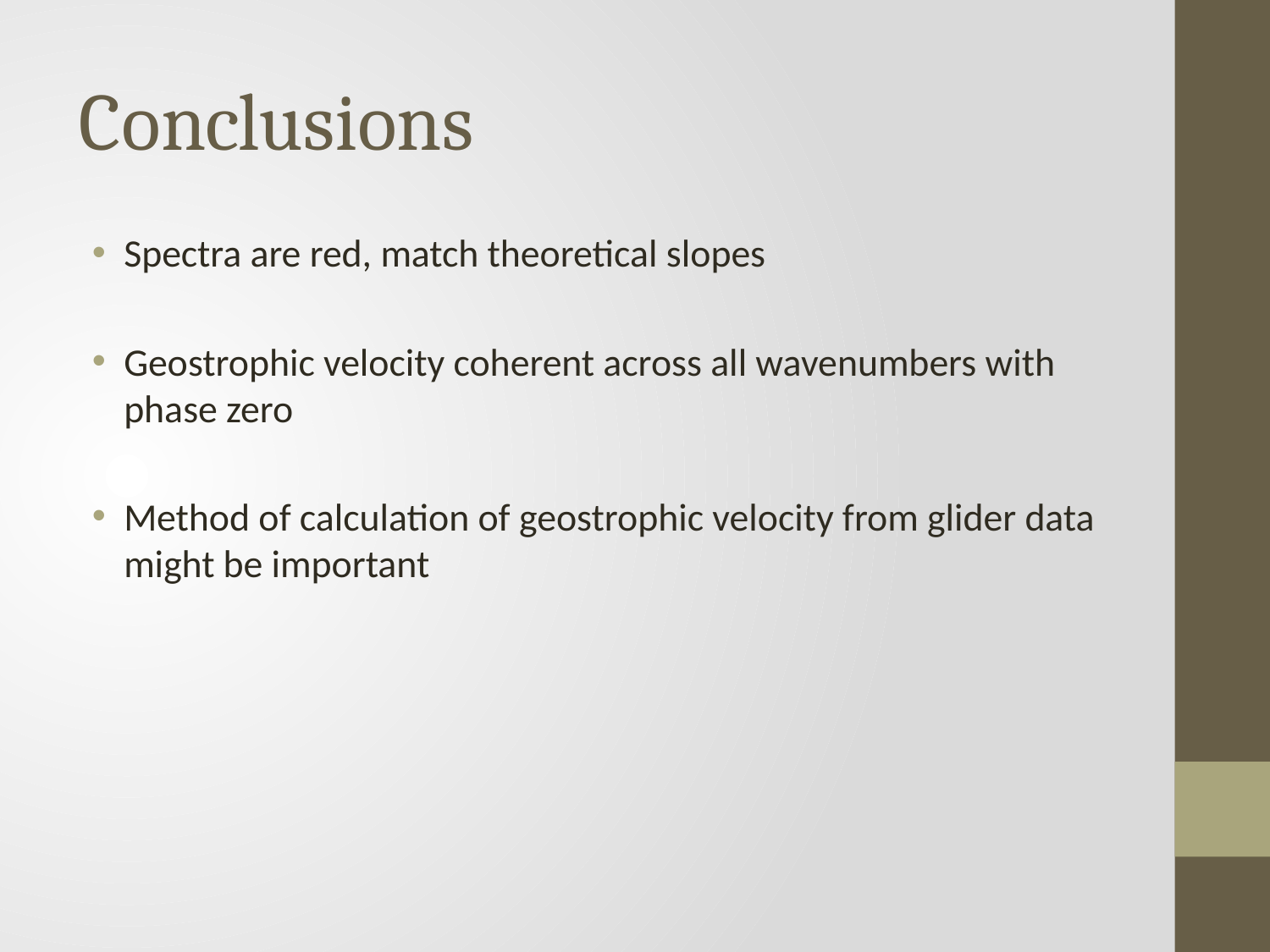

# Conclusions
Spectra are red, match theoretical slopes

Geostrophic velocity coherent across all wavenumbers with phase zero

Method of calculation of geostrophic velocity from glider data might be important